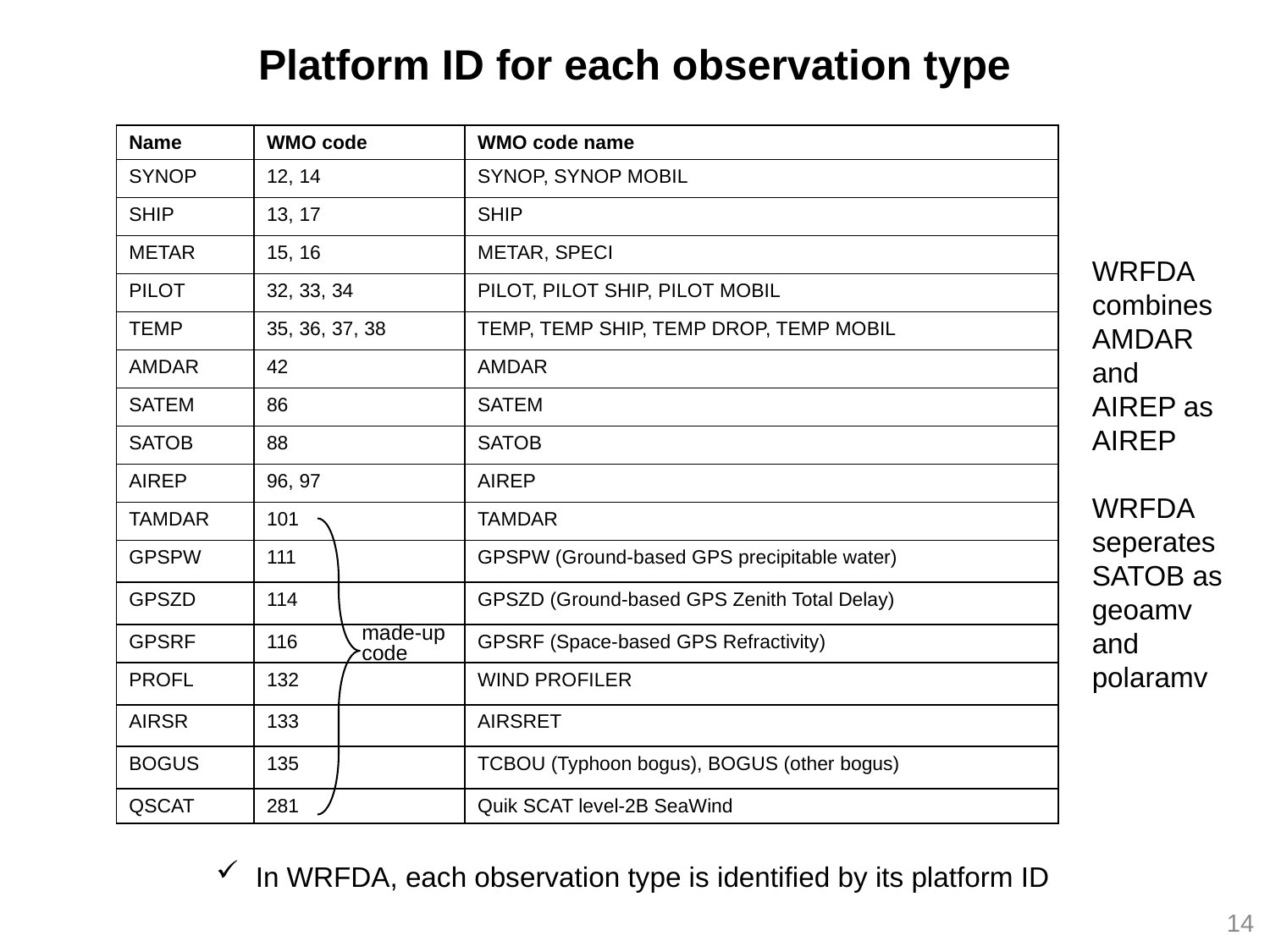

Platform ID for each observation type
| Name | WMO code | WMO code name |
| --- | --- | --- |
| SYNOP | 12, 14 | SYNOP, SYNOP MOBIL |
| SHIP | 13, 17 | SHIP |
| METAR | 15, 16 | METAR, SPECI |
| PILOT | 32, 33, 34 | PILOT, PILOT SHIP, PILOT MOBIL |
| TEMP | 35, 36, 37, 38 | TEMP, TEMP SHIP, TEMP DROP, TEMP MOBIL |
| AMDAR | 42 | AMDAR |
| SATEM | 86 | SATEM |
| SATOB | 88 | SATOB |
| AIREP | 96, 97 | AIREP |
| TAMDAR | 101 | TAMDAR |
| GPSPW | 111 | GPSPW (Ground-based GPS precipitable water) |
| GPSZD | 114 | GPSZD (Ground-based GPS Zenith Total Delay) |
| GPSRF | 116 | GPSRF (Space-based GPS Refractivity) |
| PROFL | 132 | WIND PROFILER |
| AIRSR | 133 | AIRSRET |
| BOGUS | 135 | TCBOU (Typhoon bogus), BOGUS (other bogus) |
| QSCAT | 281 | Quik SCAT level-2B SeaWind |
WRFDA combines AMDAR and AIREP as AIREP

WRFDA seperates SATOB as geoamv and polaramv

made-up code

In WRFDA, each observation type is identified by its platform ID
14